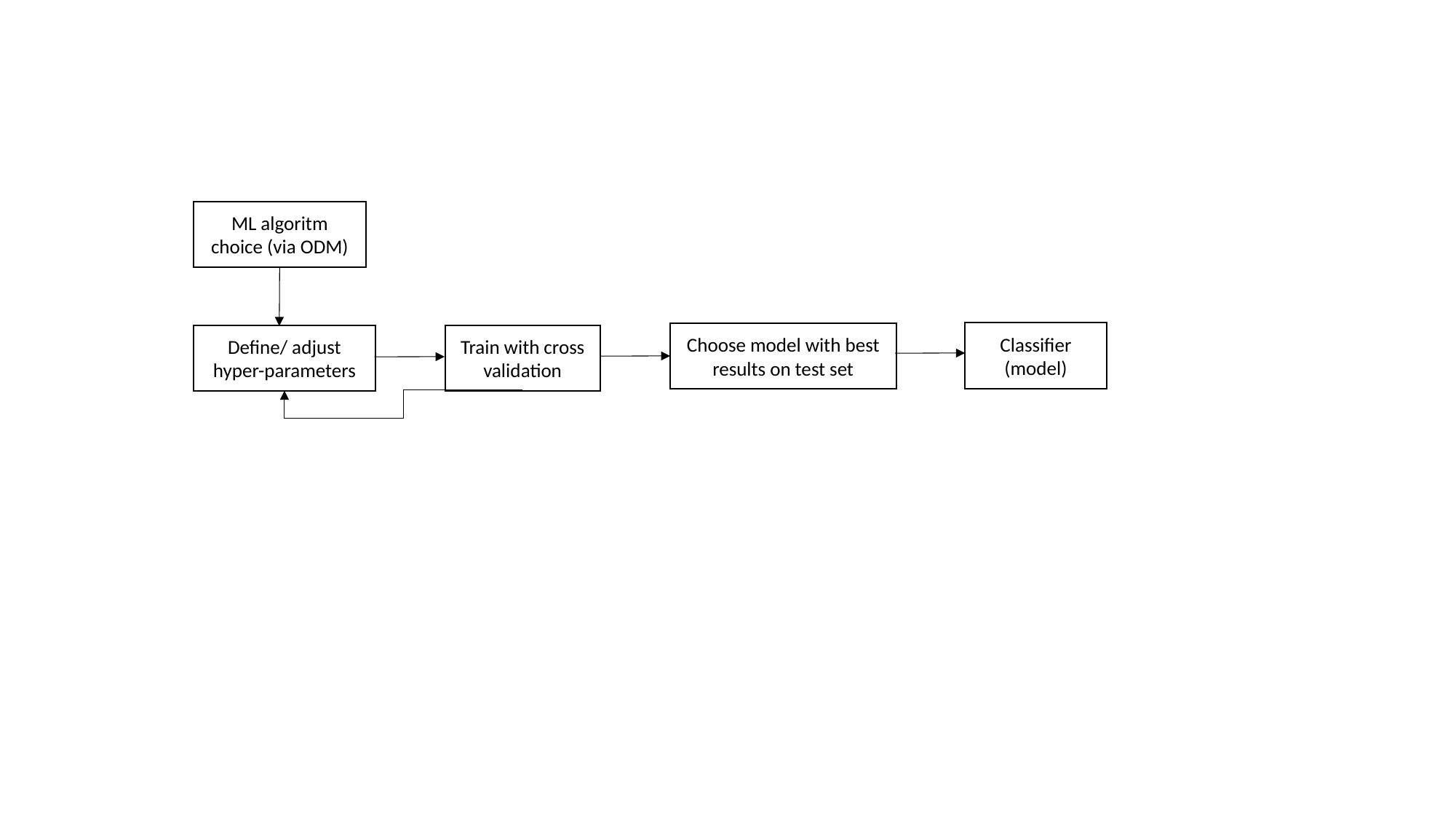

ML algoritm choice (via ODM)
Classifier (model)
Choose model with best results on test set
Define/ adjust hyper-parameters
Train with cross validation